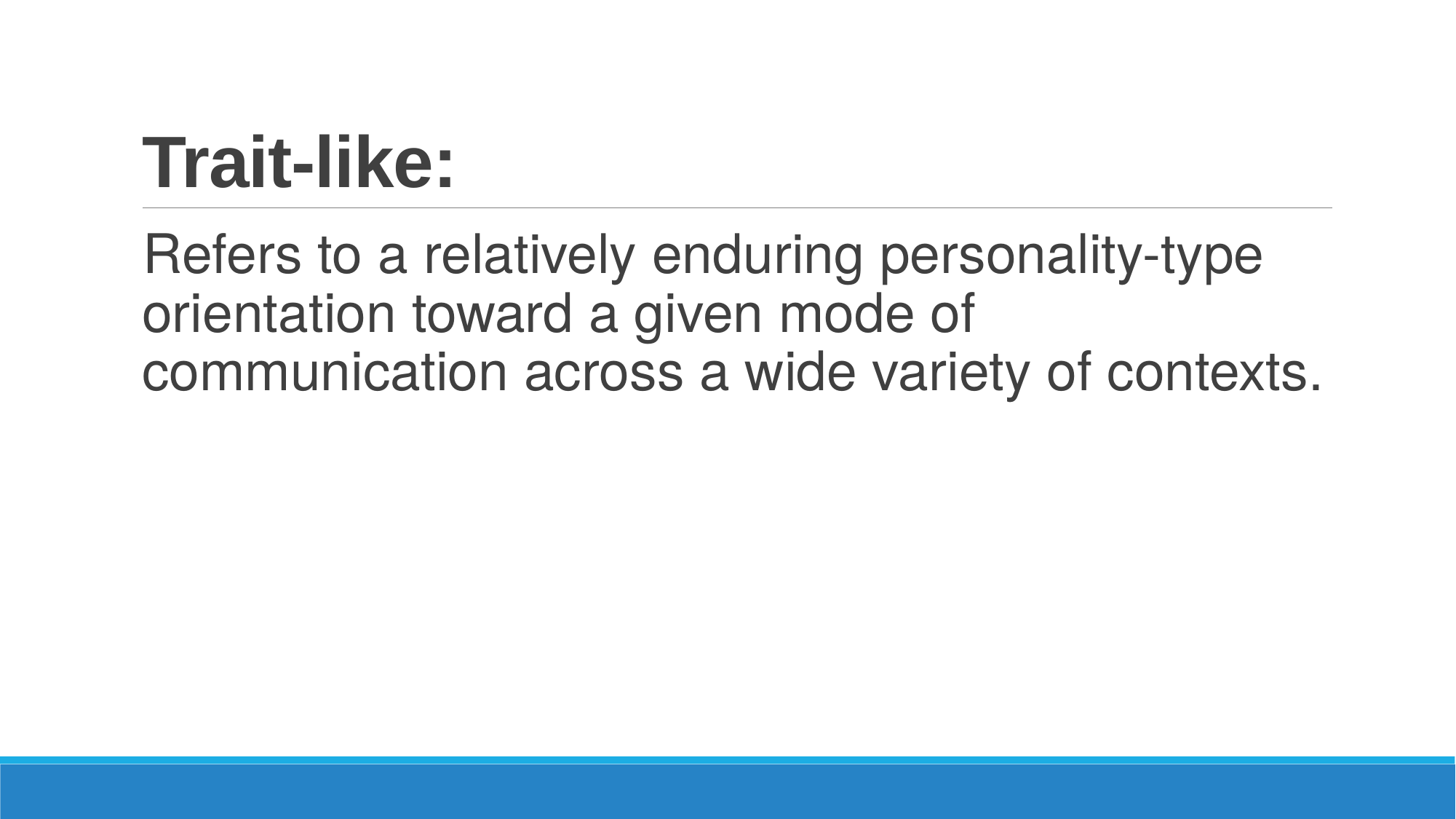

# Trait-like:
Refers to a relatively enduring personality-type orientation toward a given mode of communication across a wide variety of contexts.